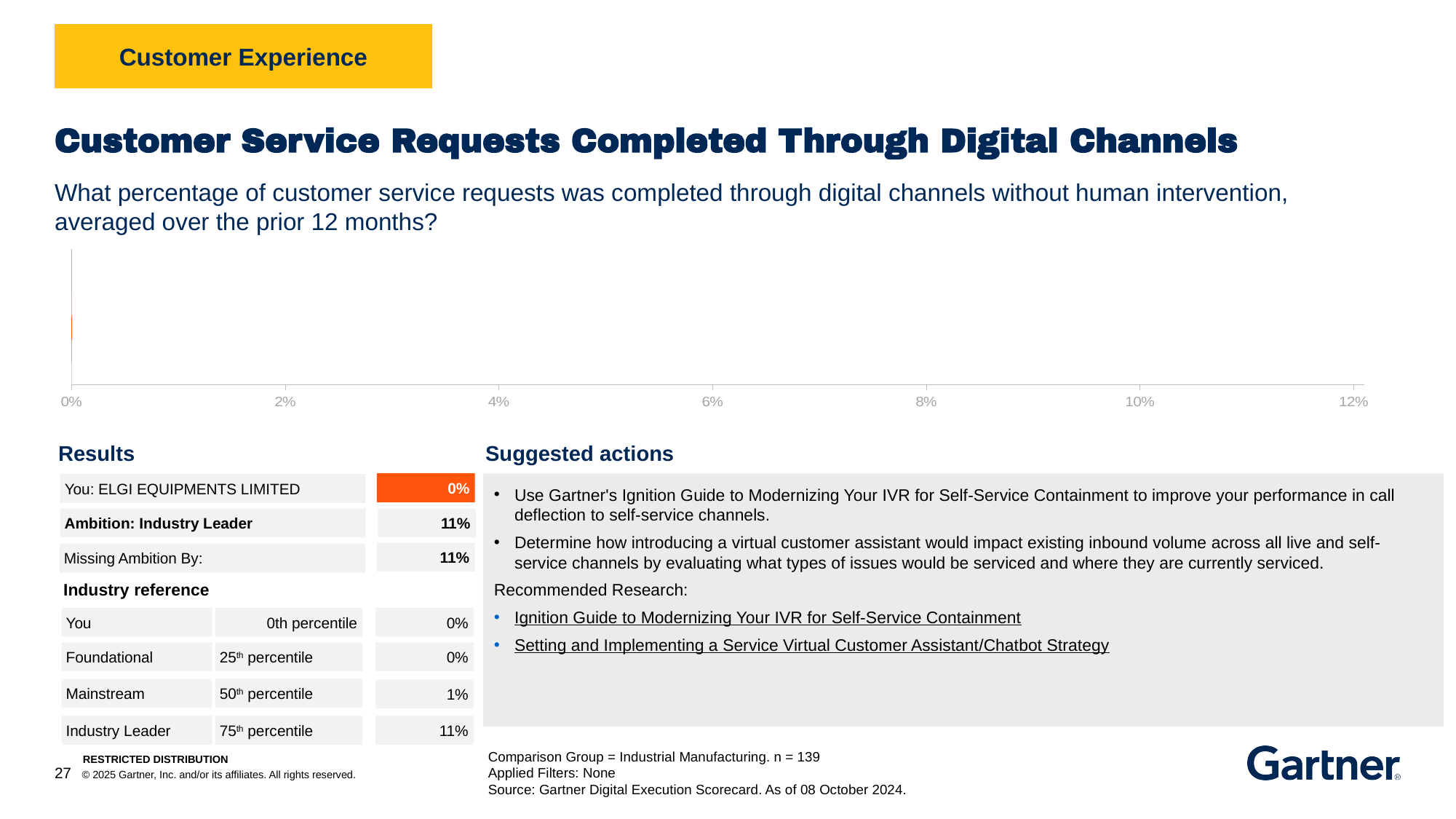

Customer Experience
Customer Service Requests Completed Through Digital Channels
What percentage of customer service requests was completed through digital channels without human intervention, averaged over the prior 12 months?

### Chart

| Category | No data provided 1 | No data provided 2 | No Benchmark Available Yet | Benchmark Unavailable 2 | Client KPI GAP is better than Comparison 1 | Client KPI GAP is better than Comparison 2 | Client KPI GAP is worse than Comparison 1 | Client KPI GAP is worse than Comparison 2 | You no data provided | No Benchmark Available Yet | You better than comparison | You worse than comparison | Low Cohort Value as Target | Low Cohort Value | Median Cohort Value as Target | Median Cohort as Target | High Cohort Value as Target | High Cohort Value |
|---|---|---|---|---|---|---|---|---|---|---|---|---|---|---|---|---|---|---|
Results
Suggested actions
0%
Use Gartner's Ignition Guide to Modernizing Your IVR for Self-Service Containment to improve your performance in call deflection to self-service channels.
Determine how introducing a virtual customer assistant would impact existing inbound volume across all live and self-service channels by evaluating what types of issues would be serviced and where they are currently serviced.
Recommended Research:
Ignition Guide to Modernizing Your IVR for Self-Service Containment
Setting and Implementing a Service Virtual Customer Assistant/Chatbot Strategy
You: ELGI EQUIPMENTS LIMITED
11%
Ambition: Industry Leader
11%
Missing Ambition By:
Industry reference
0%
You
0th percentile
0%
Foundational
25th percentile
50th percentile
Mainstream
1%
Industry Leader
75th percentile
11%
Comparison Group = Industrial Manufacturing. n = 139
Applied Filters: None
Source: Gartner Digital Execution Scorecard. As of 08 October 2024.